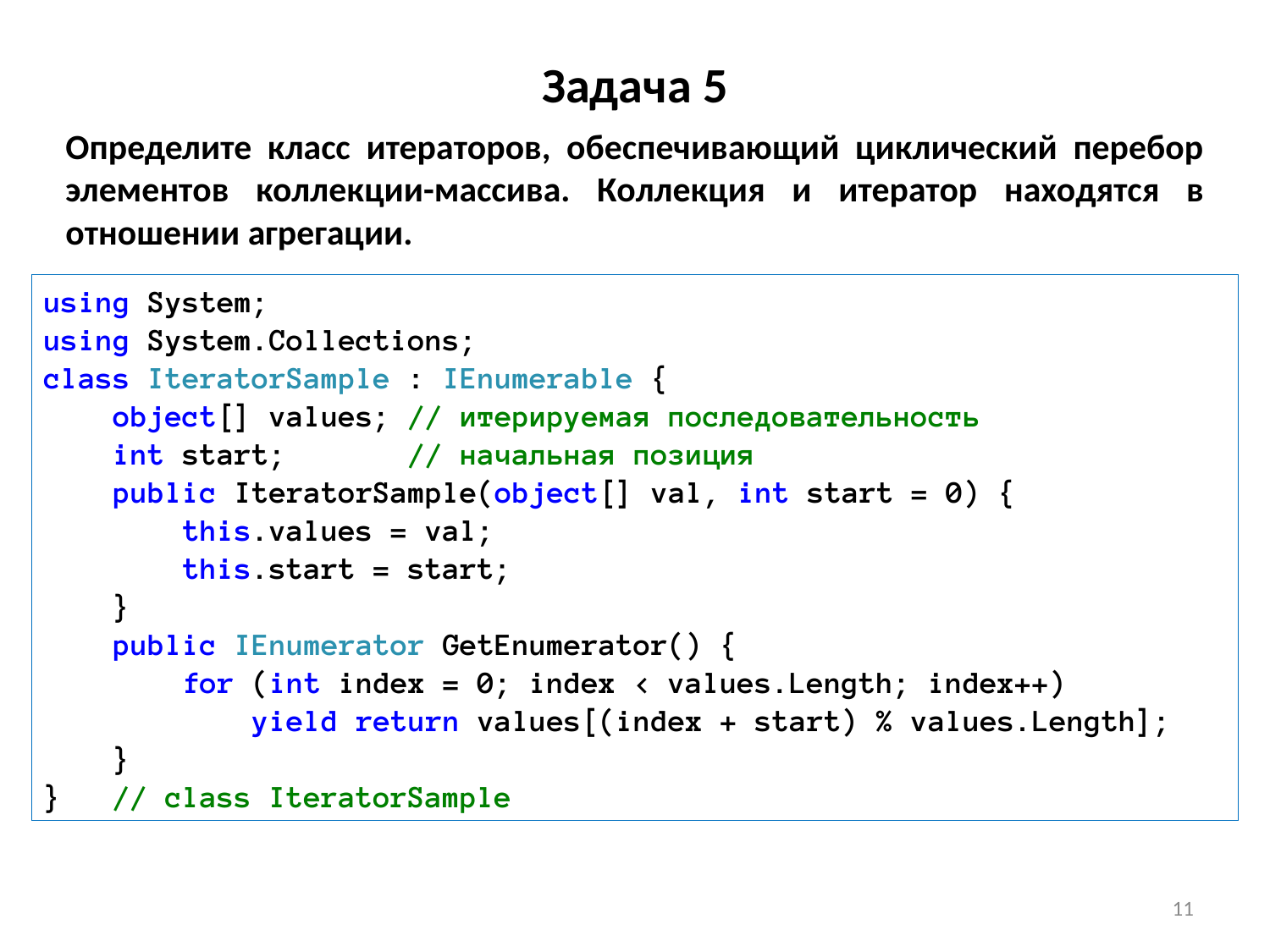

# Задача 5
Определите класс итераторов, обеспечивающий циклический перебор элементов коллекции-массива. Коллекция и итератор находятся в отношении агрегации.
using System;
using System.Collections;
class IteratorSample : IEnumerable {
    object[] values; // итерируемая последовательность
    int start;       // начальная позиция
    public IteratorSample(object[] val, int start = 0) {
        this.values = val;
        this.start = start;
    }
    public IEnumerator GetEnumerator() {
        for (int index = 0; index < values.Length; index++)
            yield return values[(index + start) % values.Length];
    }
}   // class IteratorSample
11